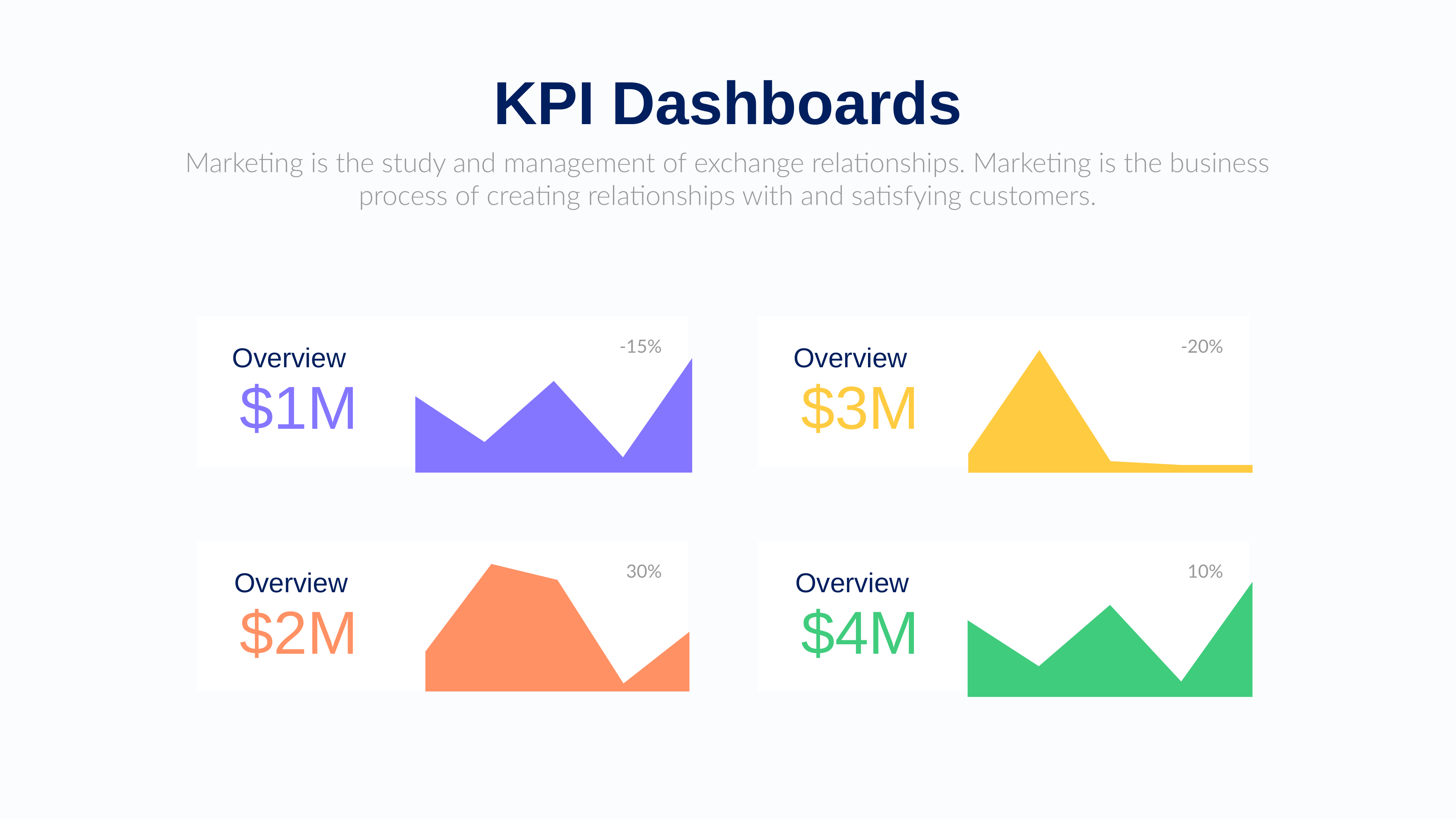

KPI Dashboards
Marketing is the study and management of exchange relationships. Marketing is the business process of creating relationships with and satisfying customers.

### Chart

| Category | Series 1 |
|---|---|
| 2015 | 5.0 |
| 2016 | 32.0 |
| 2017 | 3.0 |
| 2018 | 2.0 |
| 2019 | 2.0 |

### Chart

| Category | Series 1 |
|---|---|
| 2015 | 10.0 |
| 2016 | 4.0 |
| 2017 | 12.0 |
| 2018 | 2.0 |
| 2019 | 15.0 |
-15%
-20%
Overview
Overview
$1M
$3M

### Chart

| Category | Series 1 |
|---|---|
| 2015 | 10.0 |
| 2016 | 32.0 |
| 2017 | 28.0 |
| 2018 | 2.0 |
| 2019 | 15.0 |

### Chart

| Category | Series 1 |
|---|---|
| 2015 | 10.0 |
| 2016 | 4.0 |
| 2017 | 12.0 |
| 2018 | 2.0 |
| 2019 | 15.0 |

### Chart

| Category |
|---|
30%
10%
Overview
Overview
$2M
$4M